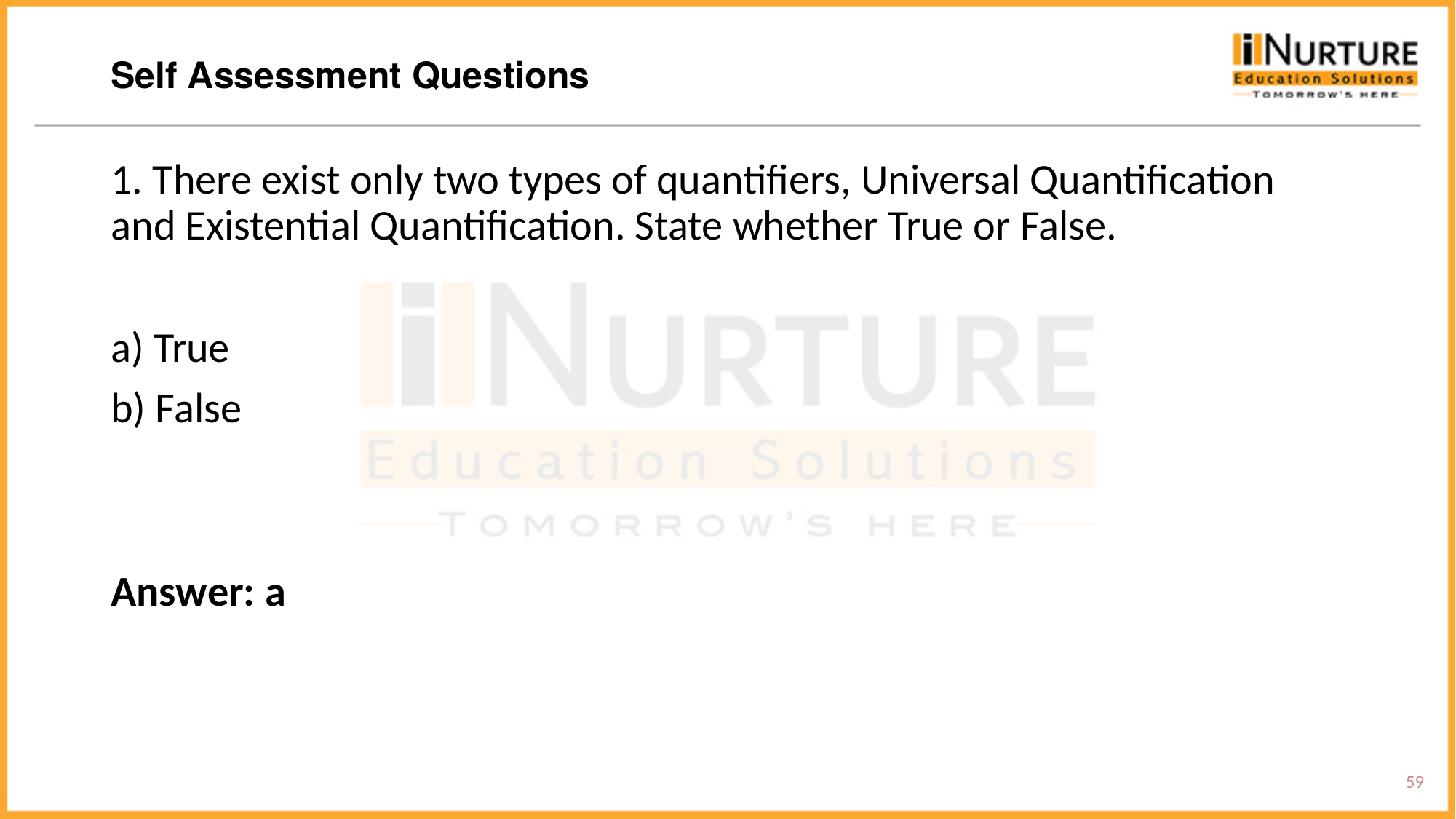

# Self Assessment Questions
1. There exist only two types of quantifiers, Universal Quantification and Existential Quantification. State whether True or False.

a) True
b) False

Answer: a
59